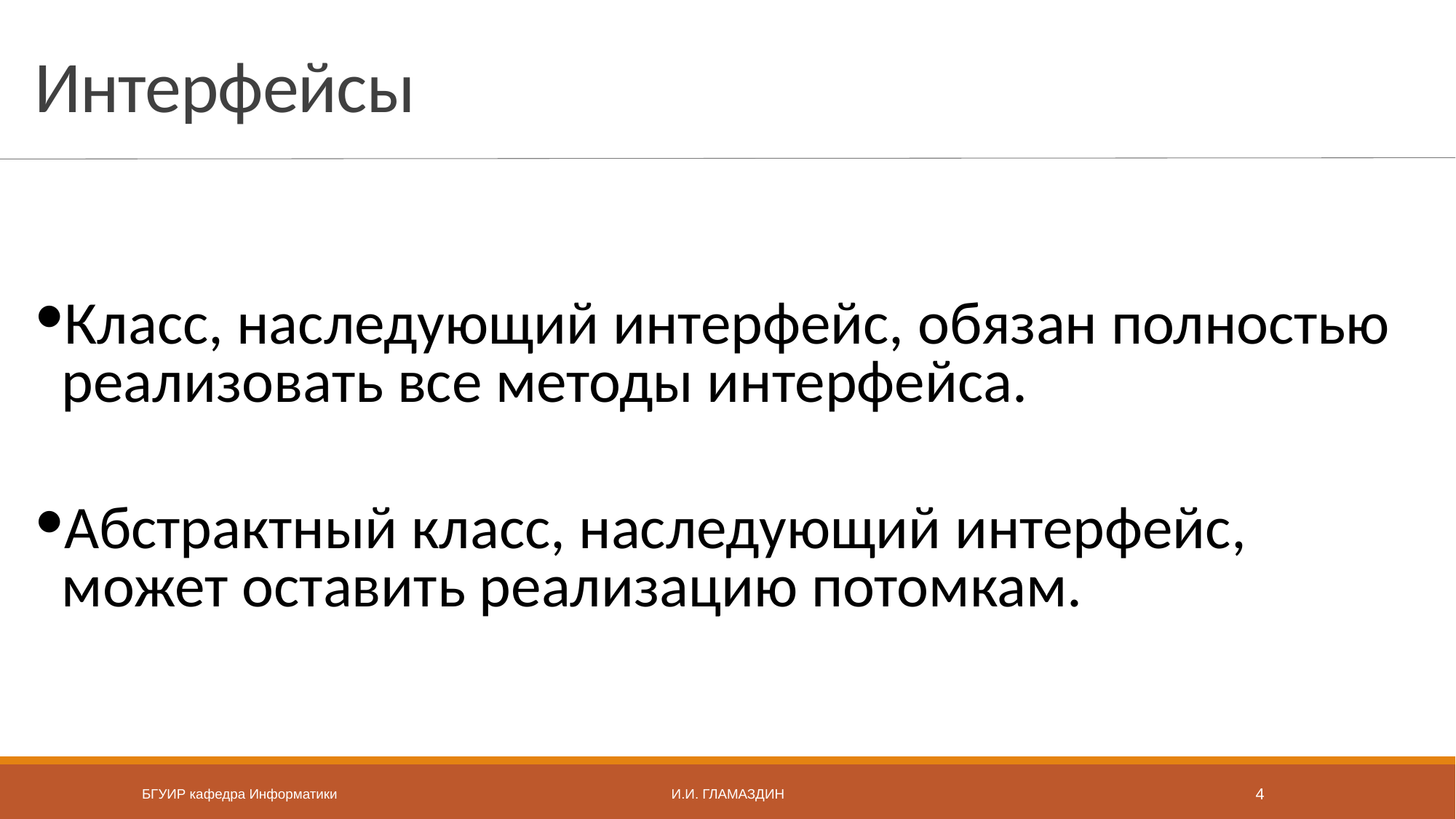

# Интерфейсы
Класс, наследующий интерфейс, обязан полностью реализовать все методы интерфейса.

Абстрактный класс, наследующий интерфейс, может оставить реализацию потомкам.
БГУИР кафедра Информатики
И.И. Гламаздин
4